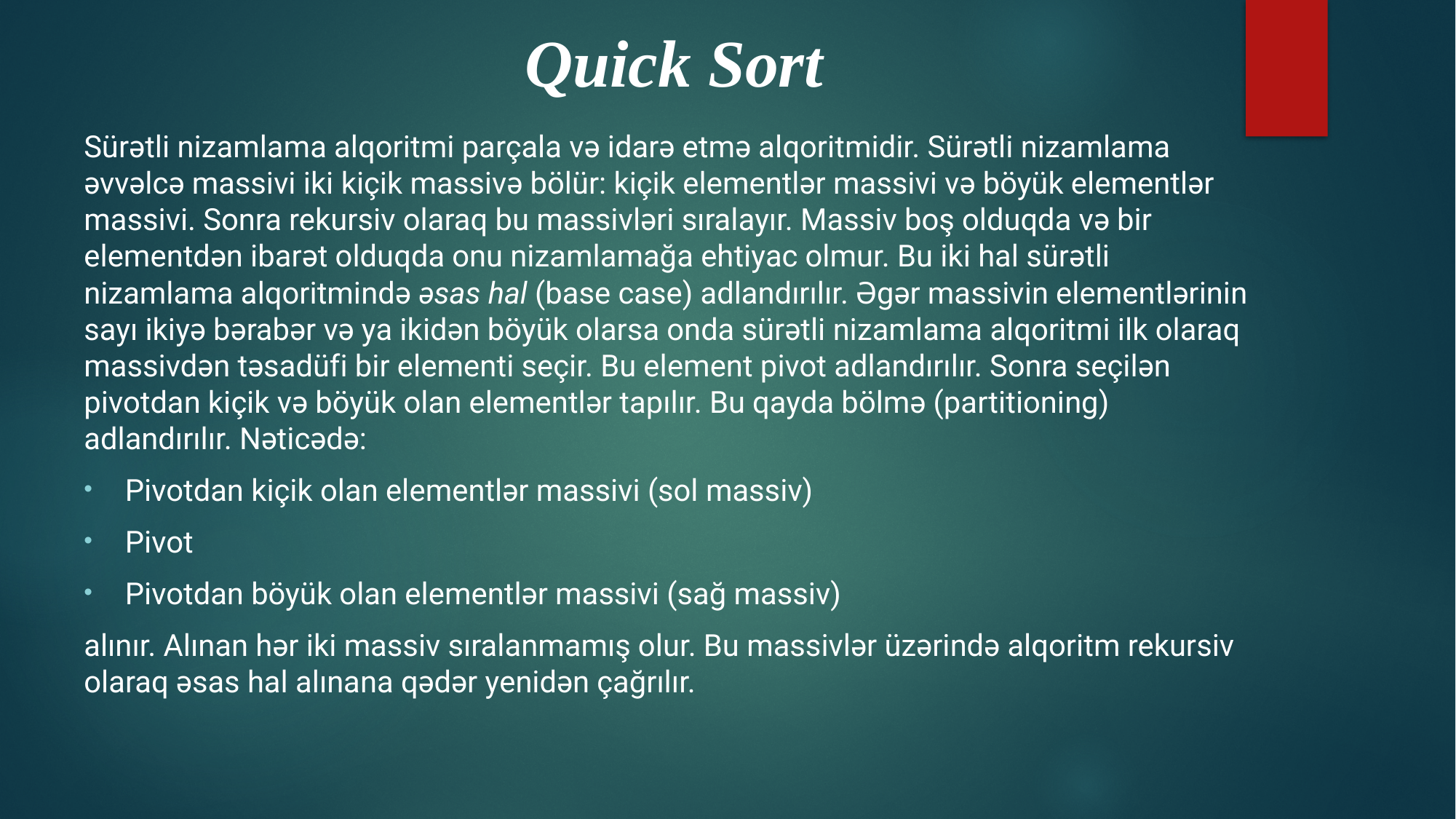

# Quick Sort
Sürətli nizamlama alqoritmi parçala və idarə etmə alqoritmidir. Sürətli nizamlama əvvəlcə massivi iki kiçik massivə bölür: kiçik elementlər massivi və böyük elementlər massivi. Sonra rekursiv olaraq bu massivləri sıralayır. Massiv boş olduqda və bir elementdən ibarət olduqda onu nizamlamağa ehtiyac olmur. Bu iki hal sürətli nizamlama alqoritmində əsas hal (base case) adlandırılır. Əgər massivin elementlərinin sayı ikiyə bərabər və ya ikidən böyük olarsa onda sürətli nizamlama alqoritmi ilk olaraq massivdən təsadüfi bir elementi seçir. Bu element pivot adlandırılır. Sonra seçilən pivotdan kiçik və böyük olan elementlər tapılır. Bu qayda bölmə (partitioning) adlandırılır. Nəticədə:
Pivotdan kiçik olan elementlər massivi (sol massiv)
Pivot
Pivotdan böyük olan elementlər massivi (sağ massiv)
alınır. Alınan hər iki massiv sıralanmamış olur. Bu massivlər üzərində alqoritm rekursiv olaraq əsas hal alınana qədər yenidən çağrılır.